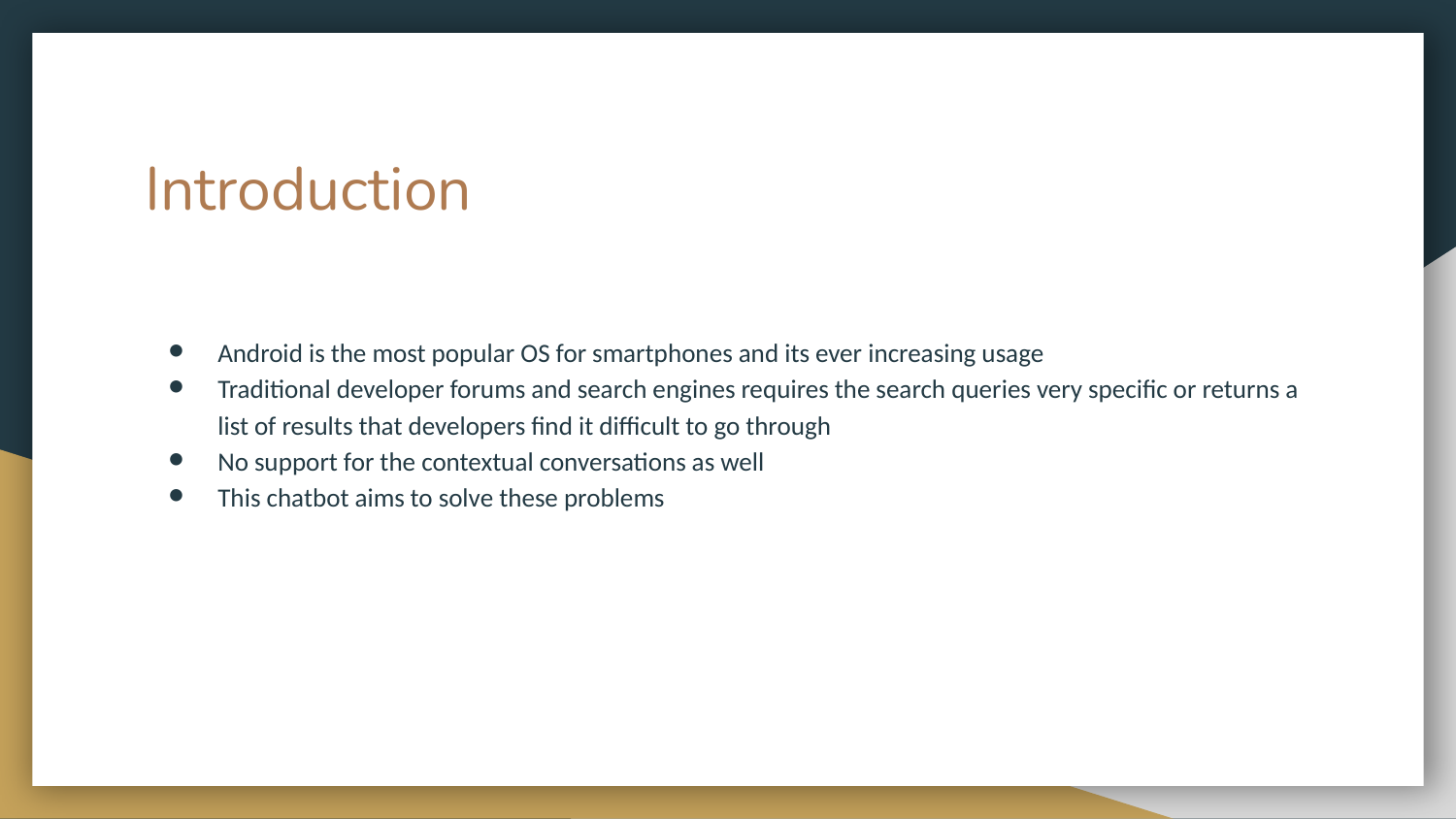

# Introduction
Android is the most popular OS for smartphones and its ever increasing usage
Traditional developer forums and search engines requires the search queries very specific or returns a list of results that developers find it difficult to go through
No support for the contextual conversations as well
This chatbot aims to solve these problems